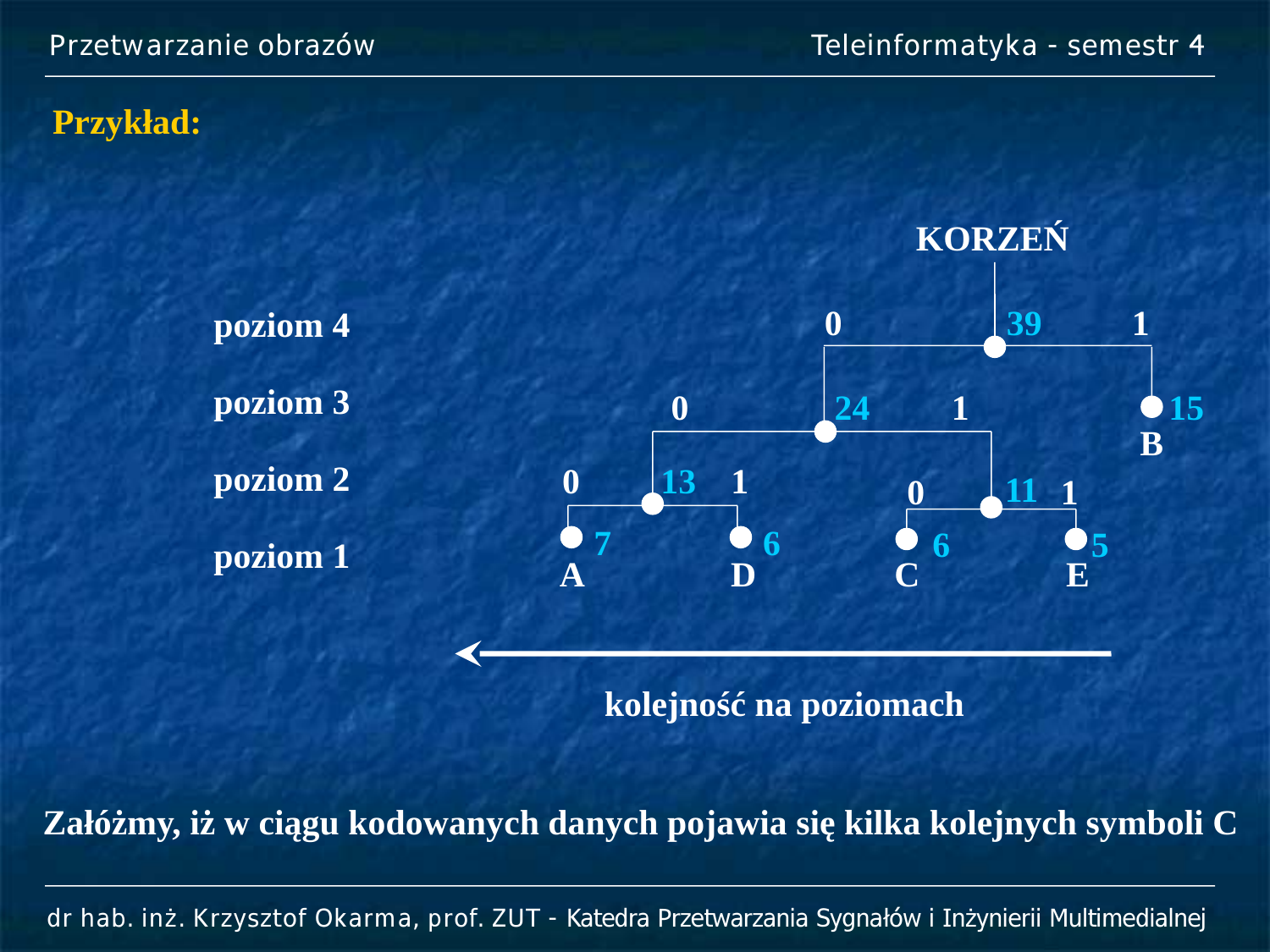

Przetwarzanie obrazów                      		Teleinformatyka - semestr 4

Przykład:
            			   KORZEŃ

		       0		             1

 	    0		       1

	       		  0  	     1

poziom 4
poziom 3
poziom 2
poziom 1
39

24
15

B

0                 1
13
11

7
6
6
5

   A	        D
  C	       E

kolejność na poziomach
Załóżmy, iż w ciągu kodowanych danych pojawia się kilka kolejnych symboli C

dr hab. inż. Krzysztof Okarma, prof. ZUT - Katedra Przetwarzania Sygnałów i Inżynierii Multimedialnej